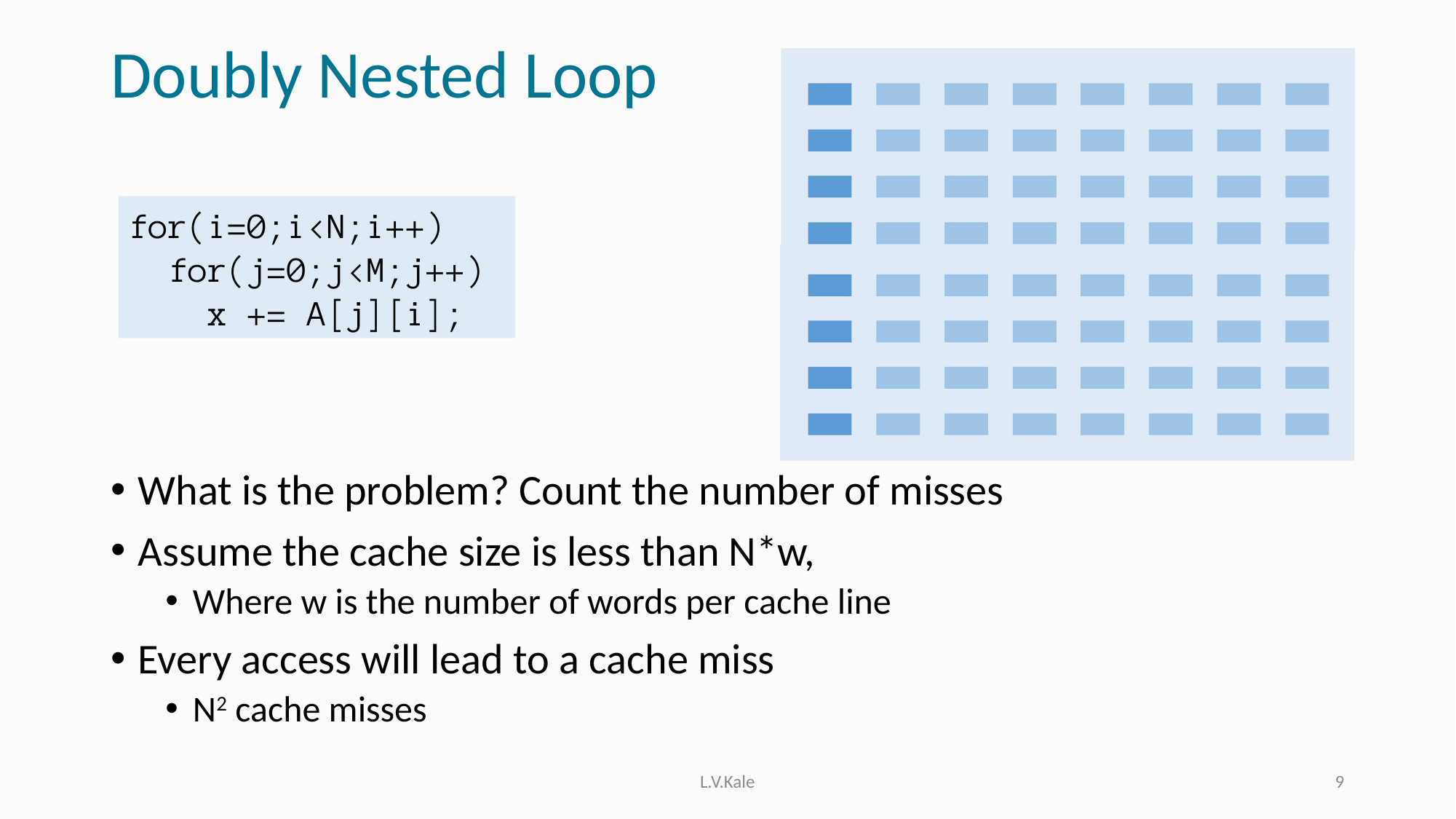

# Doubly Nested Loop

for(i=0;i<N;i++)
  for(j=0;j<M;j++)
    x += A[j][i];

What is the problem? Count the number of misses
Assume the cache size is less than N*w,
Where w is the number of words per cache line
Every access will lead to a cache miss
N2 cache misses

L.V.Kale
9